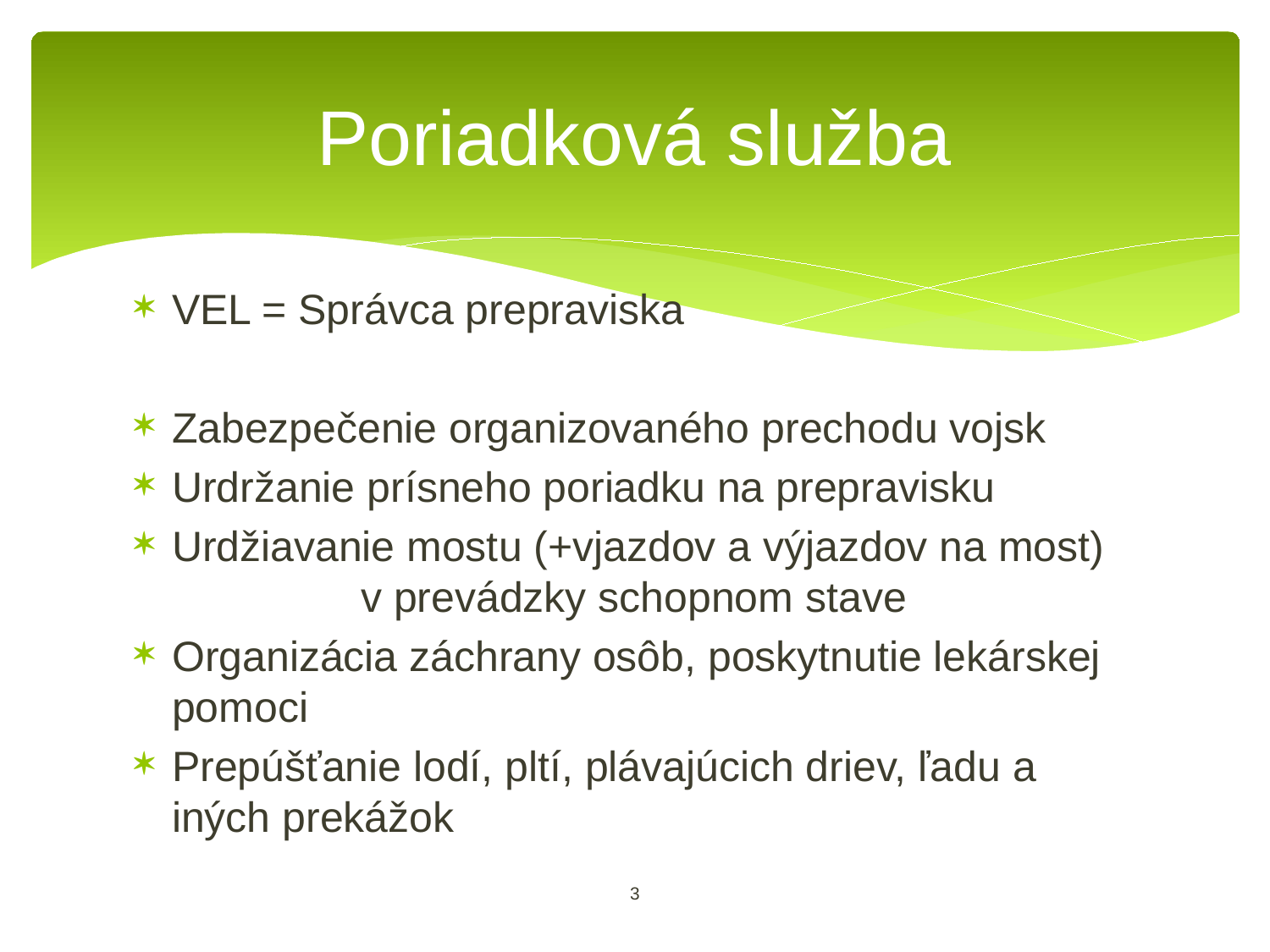

# Poriadková služba
VEL = Správca prepraviska

Zabezpečenie organizovaného prechodu vojsk
Urdržanie prísneho poriadku na prepravisku
Urdžiavanie mostu (+vjazdov a výjazdov na most)                   v prevádzky schopnom stave
Organizácia záchrany osôb, poskytnutie lekárskej pomoci
Prepúšťanie lodí, pltí, plávajúcich driev, ľadu a iných prekážok

3